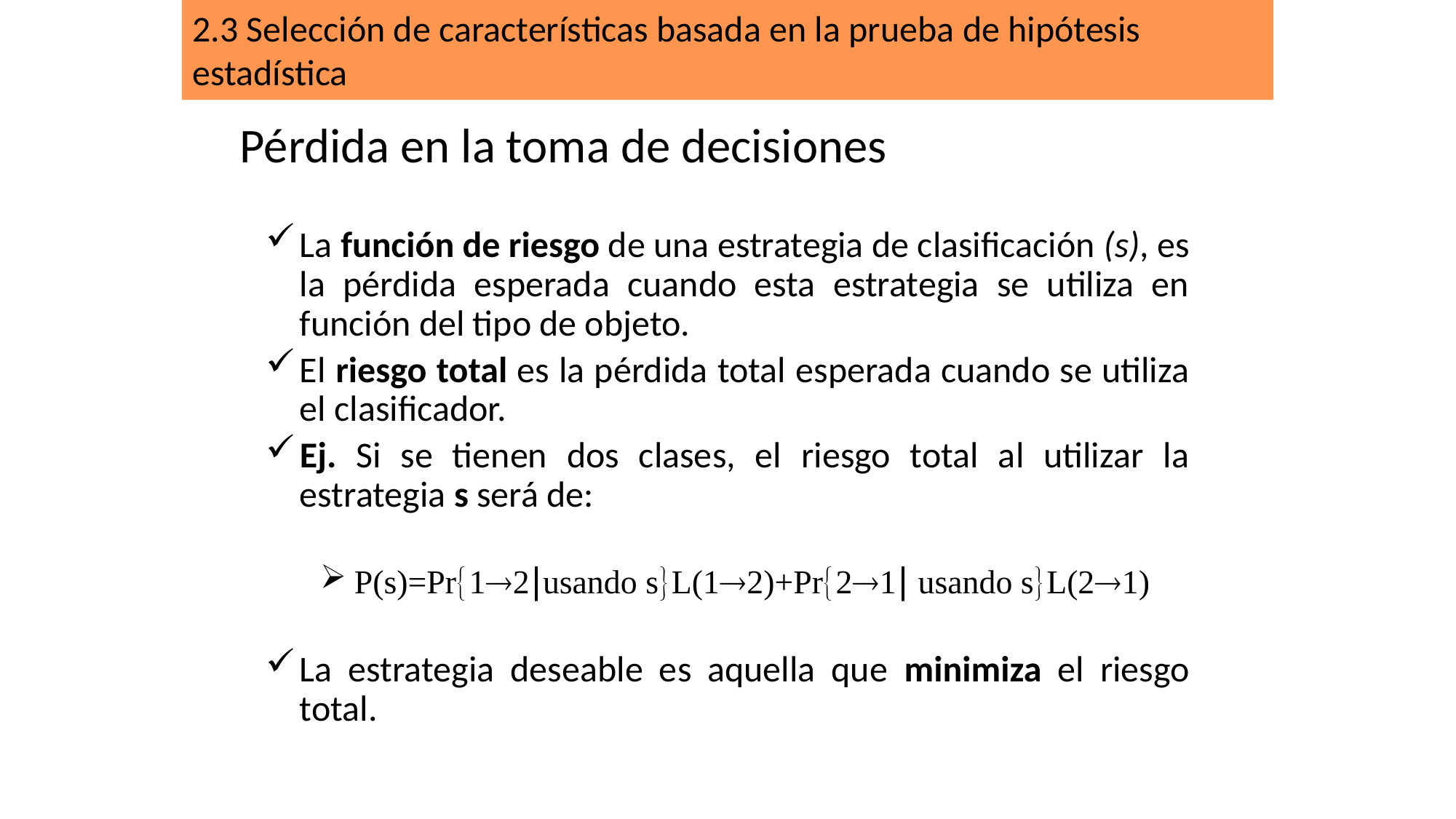

2.3 Selección de características basada en la prueba de hipótesis estadística
Pérdida en la toma de decisiones
La función de riesgo de una estrategia de clasificación (s), es la pérdida esperada cuando esta estrategia se utiliza en función del tipo de objeto.
El riesgo total es la pérdida total esperada cuando se utiliza el clasificador.
Ej. Si se tienen dos clases, el riesgo total al utilizar la estrategia s será de:

P(s)=Pr{1→2|usando s}L(1→2)+Pr{2→1| usando s}L(2→1)

La estrategia deseable es aquella que minimiza el riesgo total.